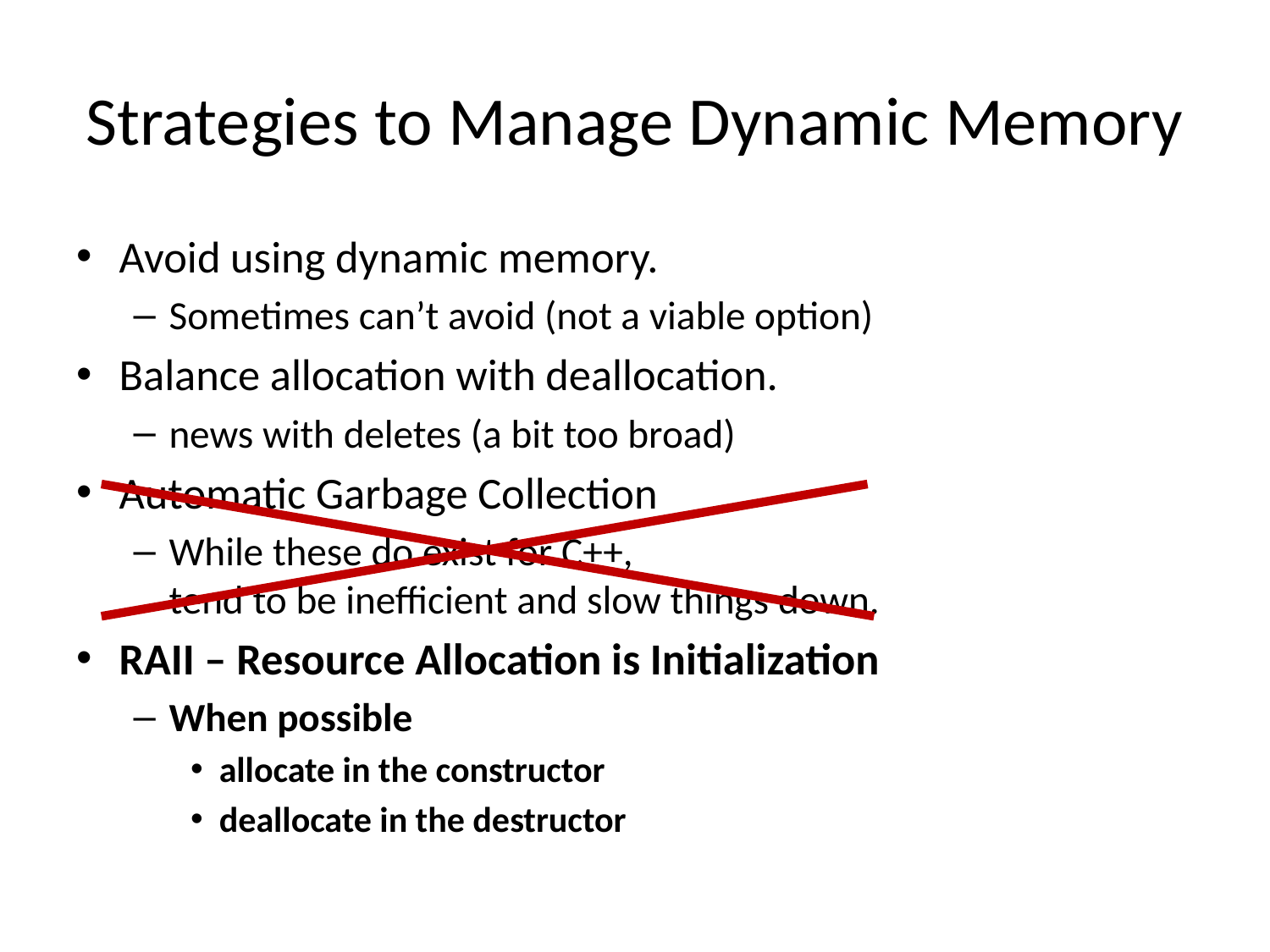

# Strategies to Manage Dynamic Memory
Avoid using dynamic memory.
Sometimes can’t avoid (not a viable option)
Balance allocation with deallocation.
news with deletes (a bit too broad)
Automatic Garbage Collection
While these do exist for C++,
tend to be inefficient and slow things down.
RAII – Resource Allocation is Initialization
When possible
allocate in the constructor
deallocate in the destructor